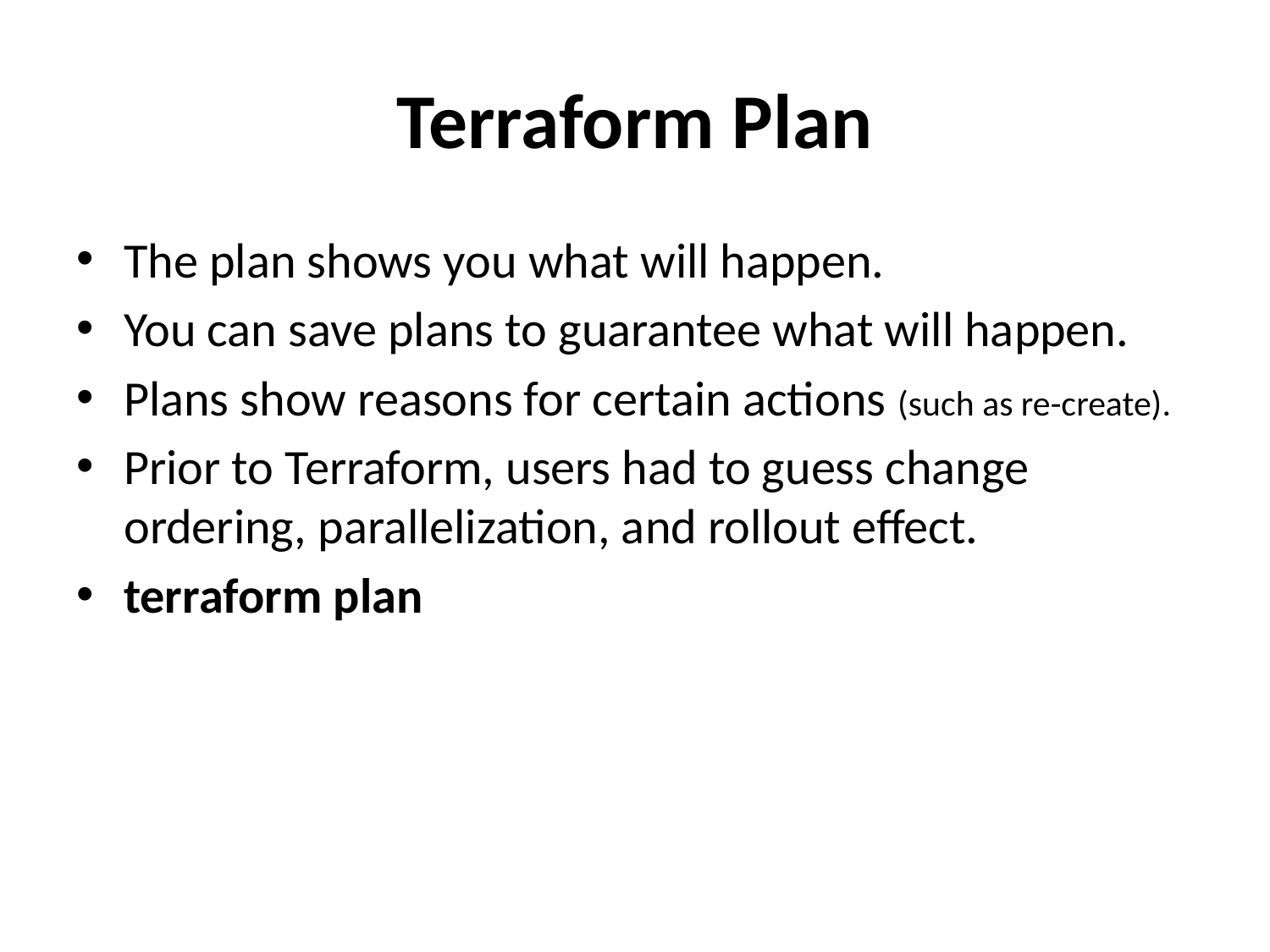

# Terraform Plan
The plan shows you what will happen.
You can save plans to guarantee what will happen.
Plans show reasons for certain actions (such as re-create).
Prior to Terraform, users had to guess change ordering, parallelization, and rollout effect.
terraform plan